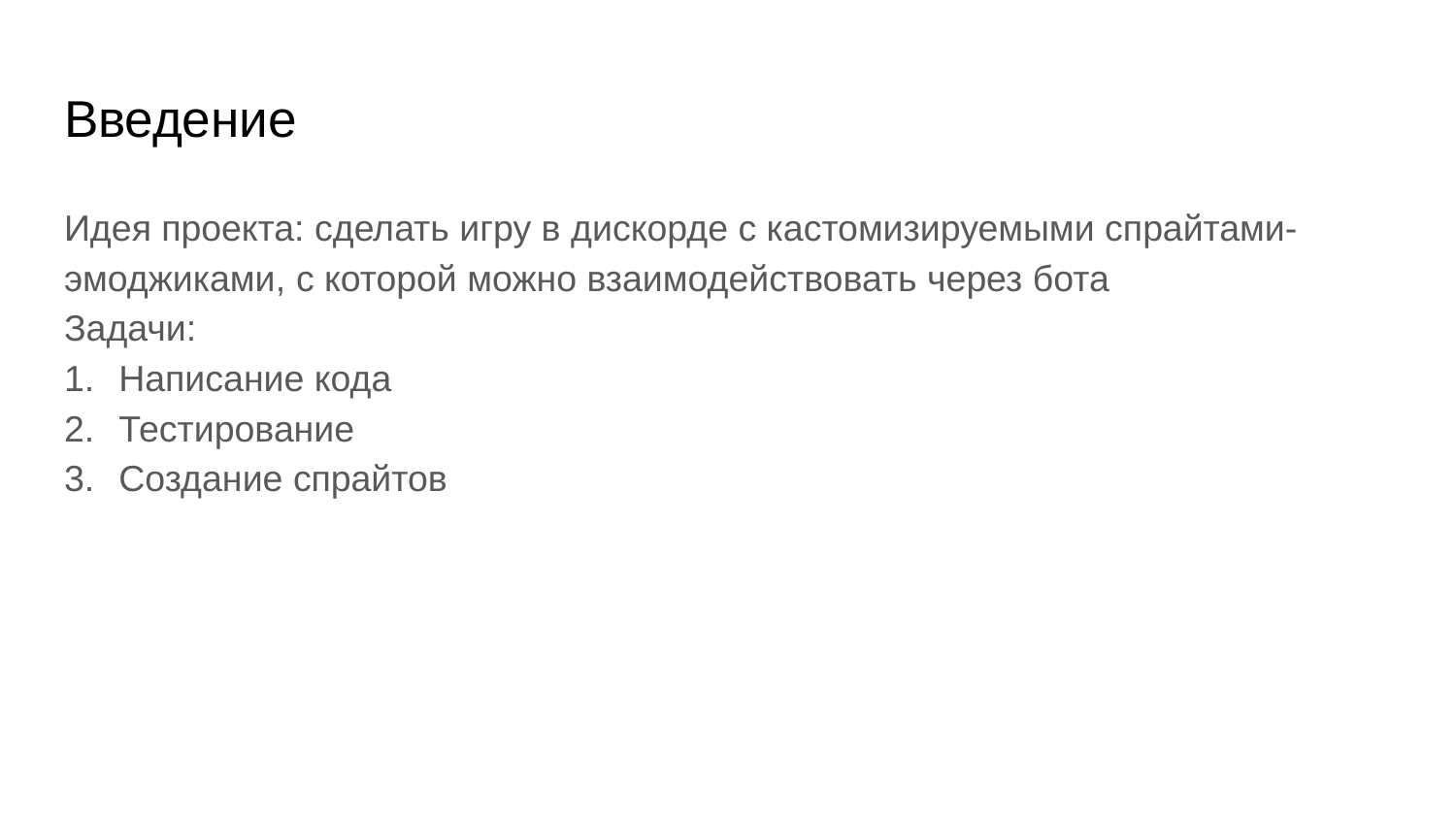

# Введение
Идея проекта: сделать игру в дискорде с кастомизируемыми спрайтами-эмоджиками, с которой можно взаимодействовать через бота
Задачи:
Написание кода
Тестирование
Создание спрайтов